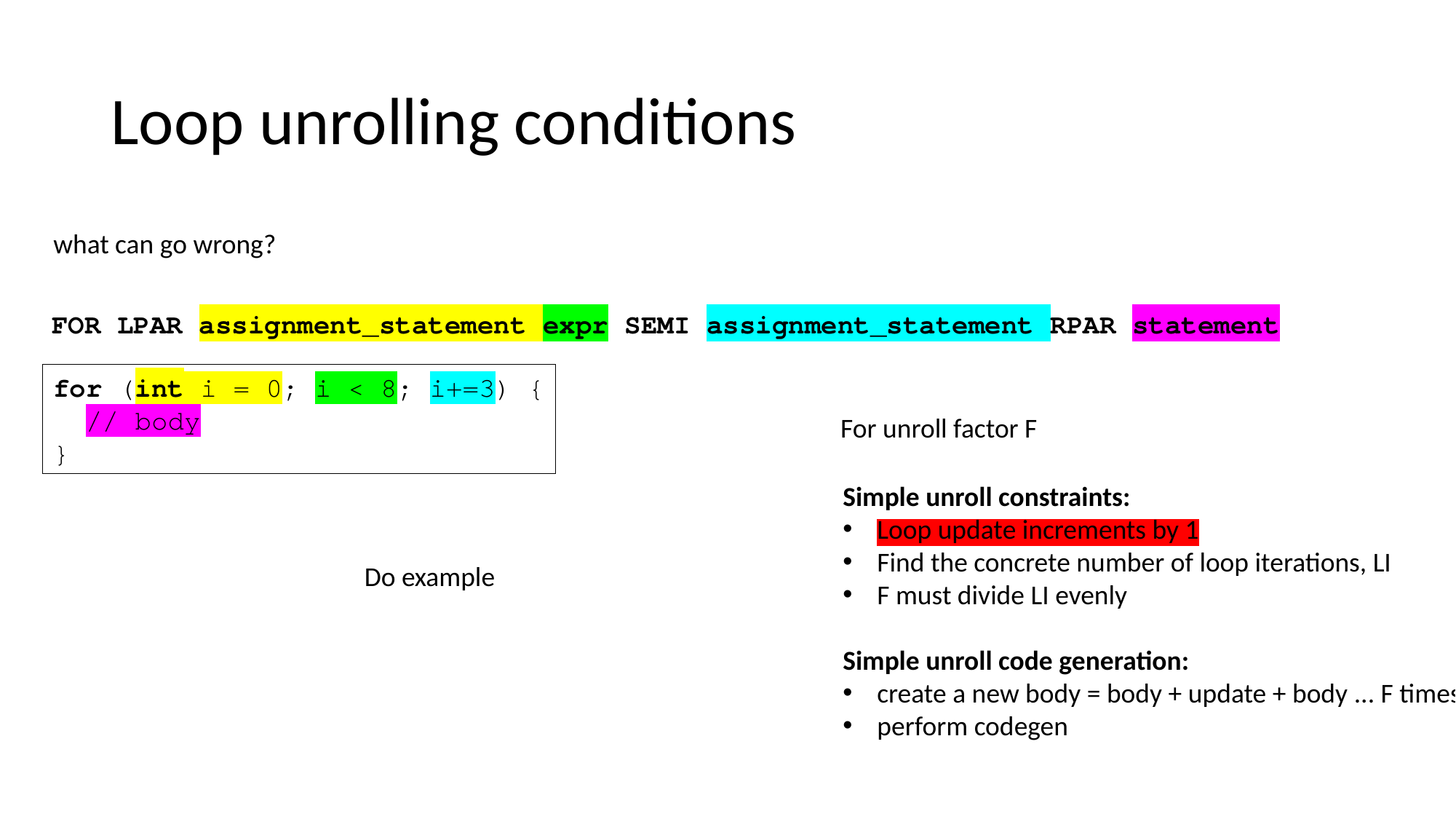

# Loop unrolling conditions
what can go wrong?
FOR LPAR assignment_statement expr SEMI assignment_statement RPAR statement
for (int i = 0; i < 8; i+=3) {
  // body
}
For unroll factor F
Simple unroll constraints:
Loop update increments by 1
Find the concrete number of loop iterations, LI
F must divide LI evenly

Simple unroll code generation:
create a new body = body + update + body ... F times
perform codegen
Do example